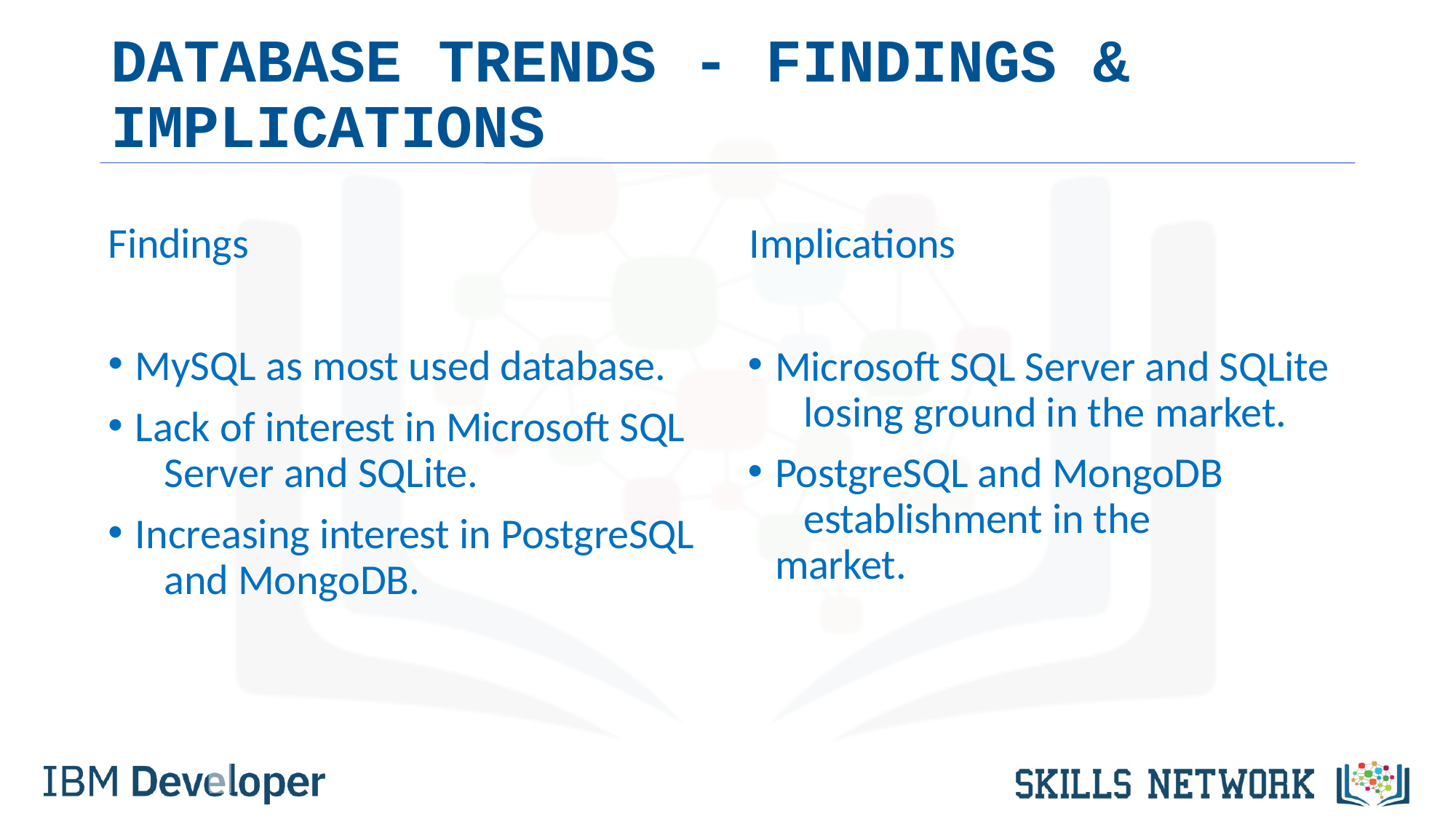

# DATABASE TRENDS - FINDINGS & IMPLICATIONS
Findings	Implications
MySQL as most used database.
Lack of interest in Microsoft SQL 	Server and SQLite.
Increasing interest in PostgreSQL 	and MongoDB.
Microsoft SQL Server and SQLite 	losing ground in the market.
PostgreSQL and MongoDB 	establishment in the market.